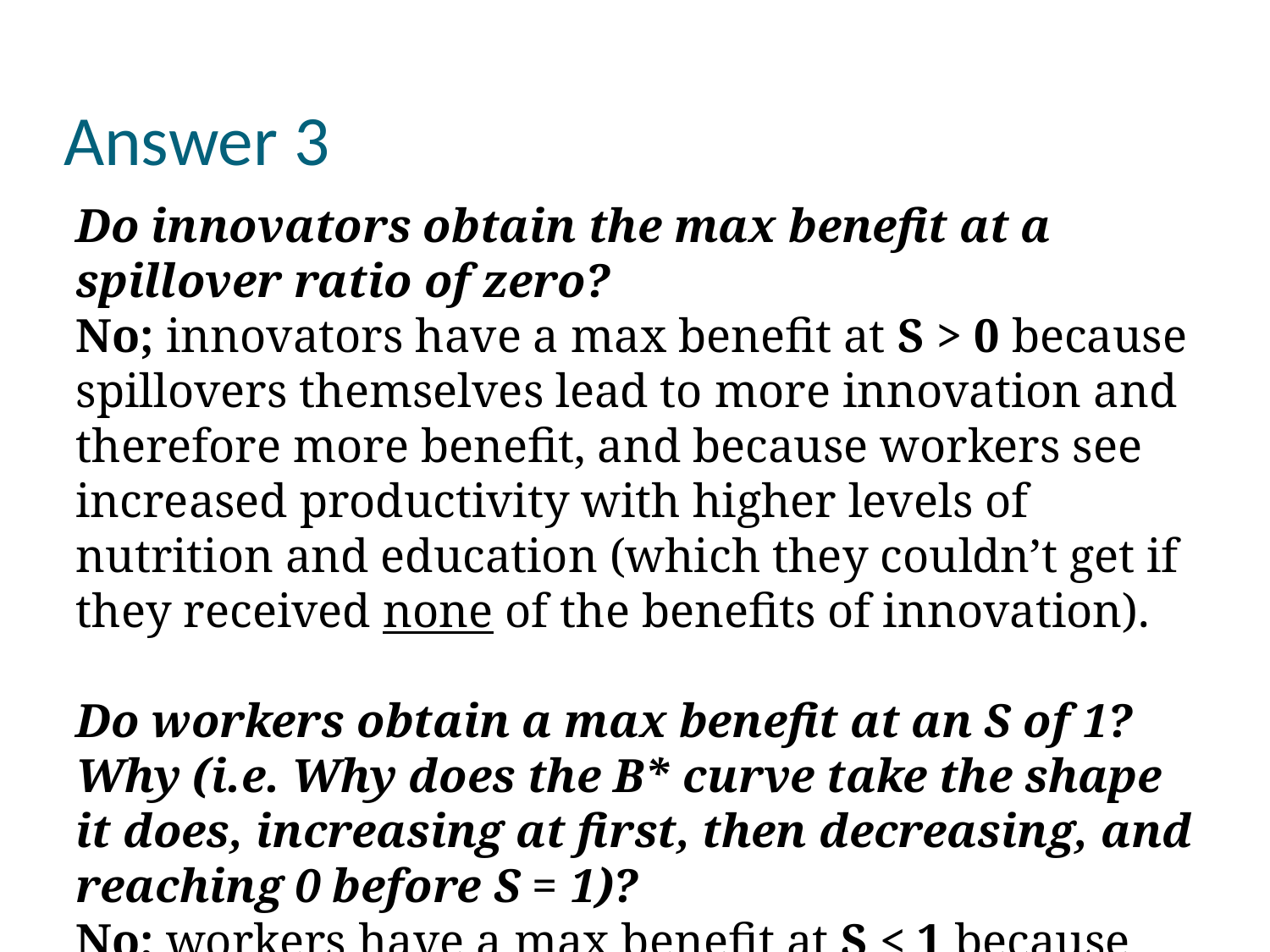

Answer 3
Do innovators obtain the max benefit at a spillover ratio of zero?
No; innovators have a max benefit at S > 0 because spillovers themselves lead to more innovation and therefore more benefit, and because workers see increased productivity with higher levels of nutrition and education (which they couldn’t get if they received none of the benefits of innovation).

Do workers obtain a max benefit at an S of 1? Why (i.e. Why does the B* curve take the shape it does, increasing at first, then decreasing, and reaching 0 before S = 1)?
No; workers have a max benefit at S < 1 because when the spillover ratio climbs too high there is no incentive to innovate for innovators, which makes the whole economic pie smaller, even though their share is getting larger

Note that society would always want the spillover ratio to be between m and v (m ≤ S ≤ v), no matter who it believes it should help receive a better share (the workers or the innovators)
Also note that moving anywhere between a spillover ratio of m and v means that one group is getting better off at the expense of the other and that total benefits are maximized at S = n